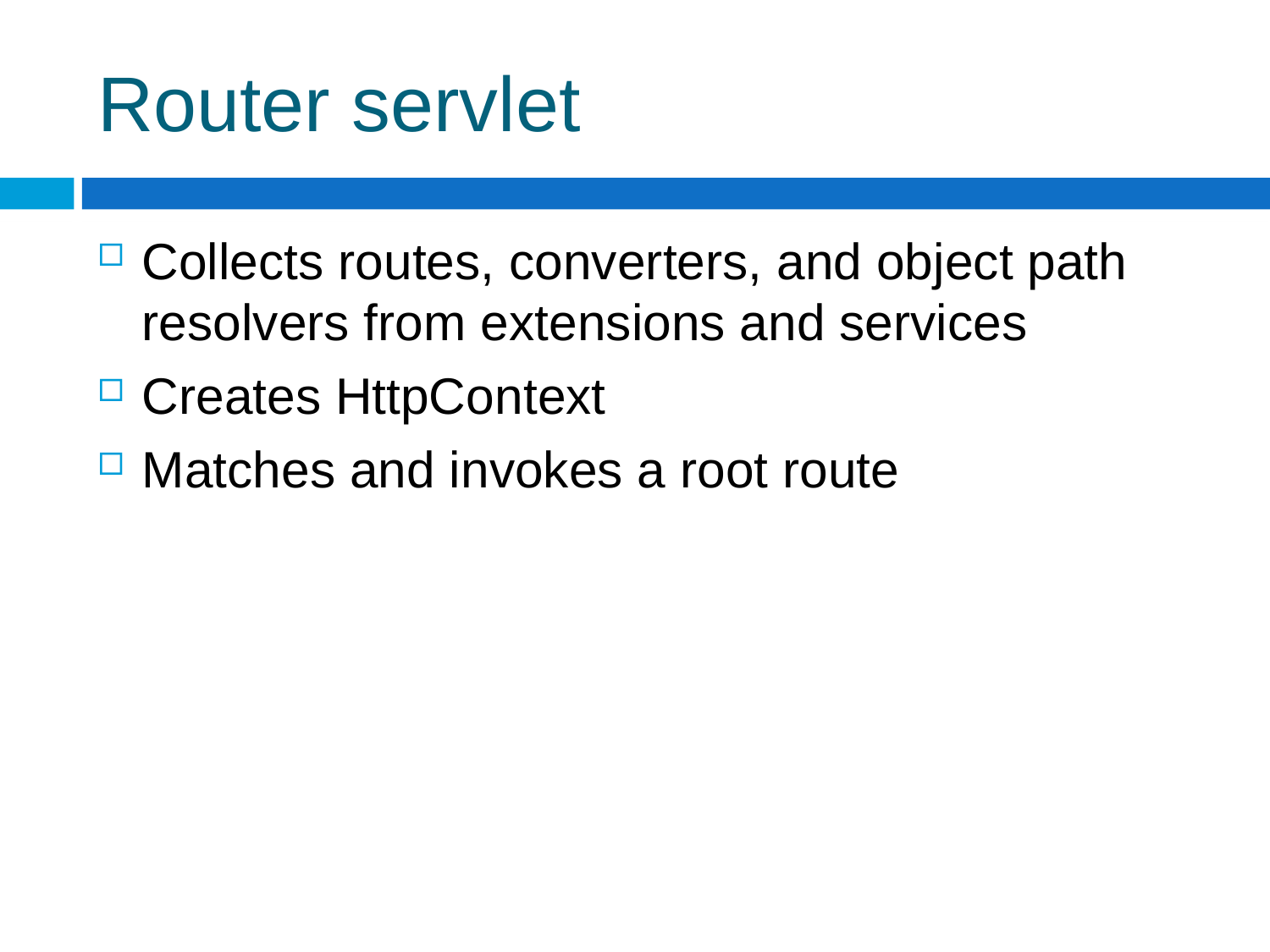

# Router servlet
Collects routes, converters, and object path resolvers from extensions and services
Creates HttpContext
Matches and invokes a root route